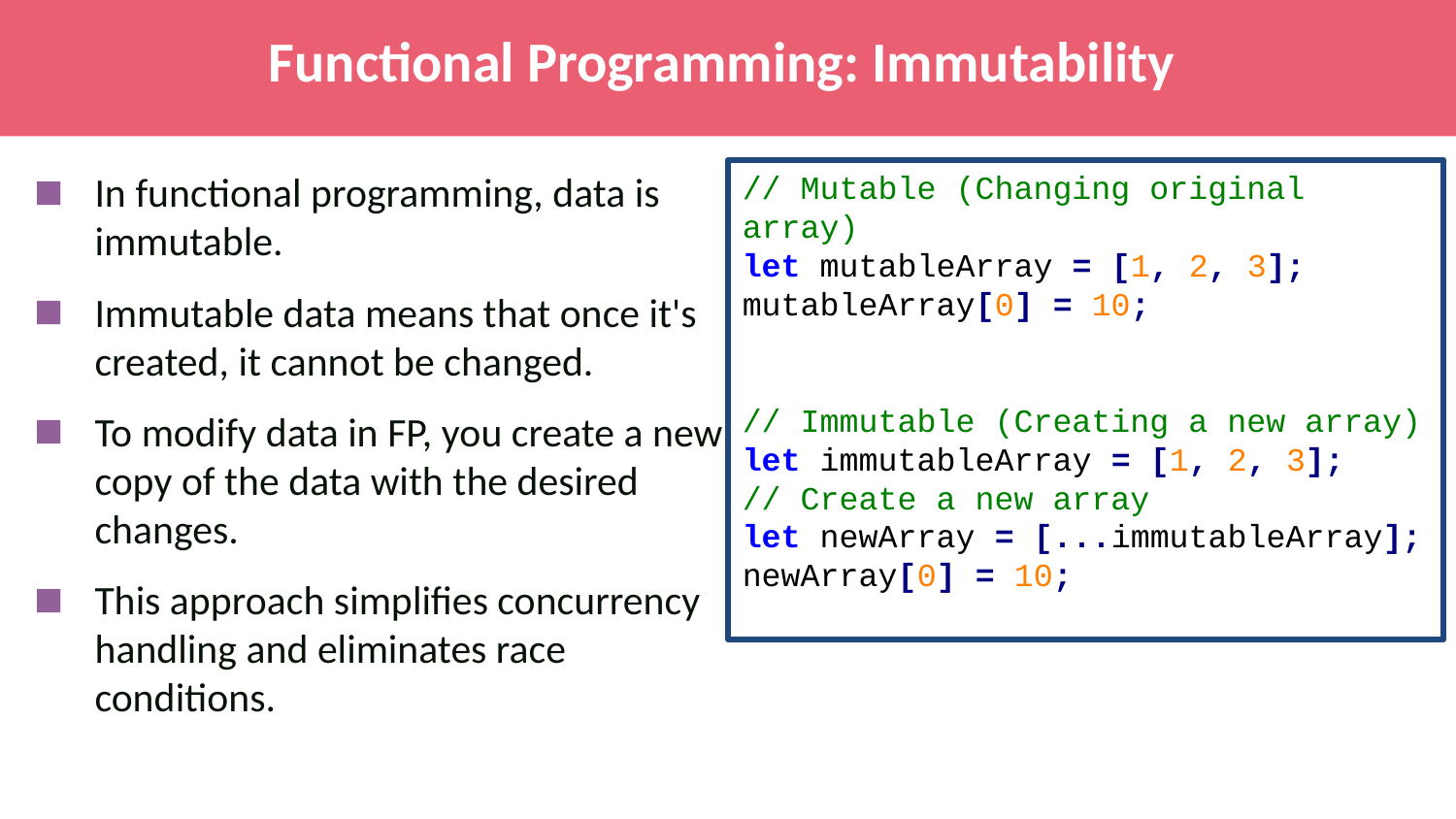

# Functional Programming: Immutability
In functional programming, data is immutable.
Immutable data means that once it's created, it cannot be changed.
To modify data in FP, you create a new copy of the data with the desired changes.
This approach simplifies concurrency handling and eliminates race conditions.
// Mutable (Changing original array)
let mutableArray = [1, 2, 3];
mutableArray[0] = 10;

// Immutable (Creating a new array)
let immutableArray = [1, 2, 3];
// Create a new array
let newArray = [...immutableArray];
newArray[0] = 10;